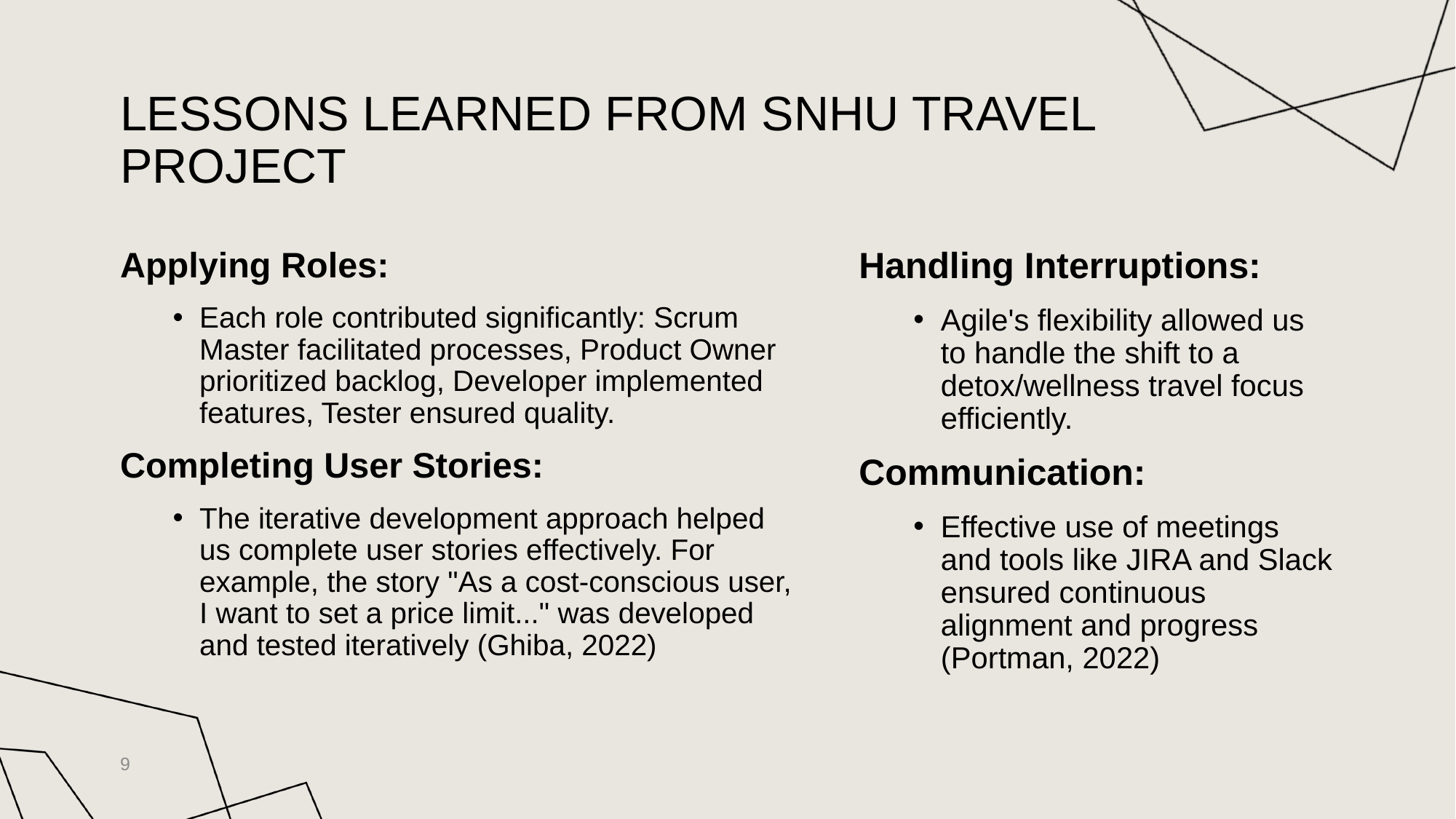

# Lessons Learned from snhu travel project
Applying Roles:
Each role contributed significantly: Scrum Master facilitated processes, Product Owner prioritized backlog, Developer implemented features, Tester ensured quality.
Completing User Stories:
The iterative development approach helped us complete user stories effectively. For example, the story "As a cost-conscious user, I want to set a price limit..." was developed and tested iteratively (Ghiba, 2022)​
Handling Interruptions:
Agile's flexibility allowed us to handle the shift to a detox/wellness travel focus efficiently.
Communication:
Effective use of meetings and tools like JIRA and Slack ensured continuous alignment and progress (Portman, 2022)
9